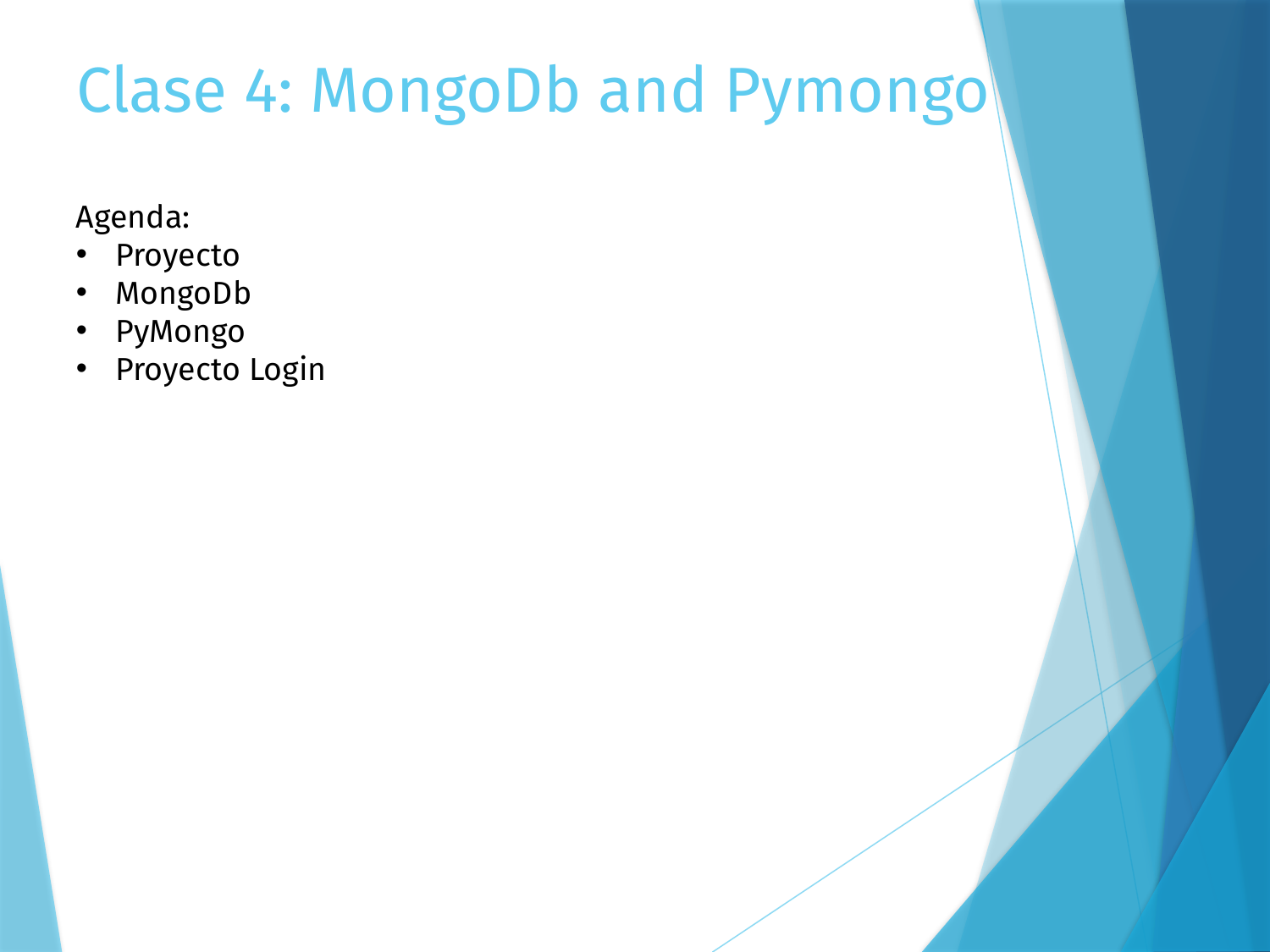

# Clase 4: MongoDb and Pymongo
Agenda:
Proyecto
MongoDb
PyMongo
Proyecto Login